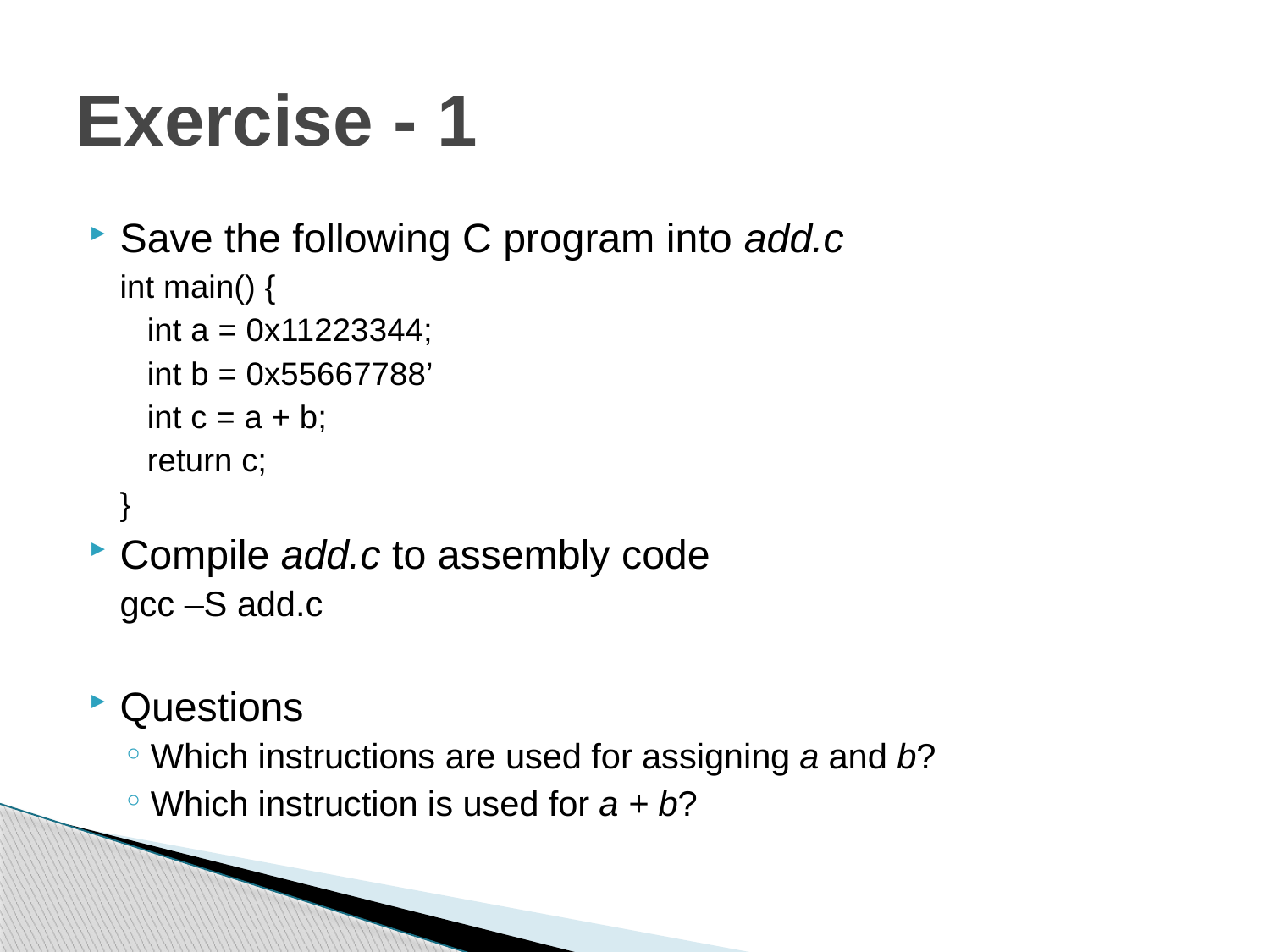

# Exercise - 1
Save the following C program into add.c
int main() {
   int a = 0x11223344;
   int b = 0x55667788’
   int c = a + b;
   return c;
}
Compile add.c to assembly code
gcc –S add.c

Questions
Which instructions are used for assigning a and b?
Which instruction is used for a + b?